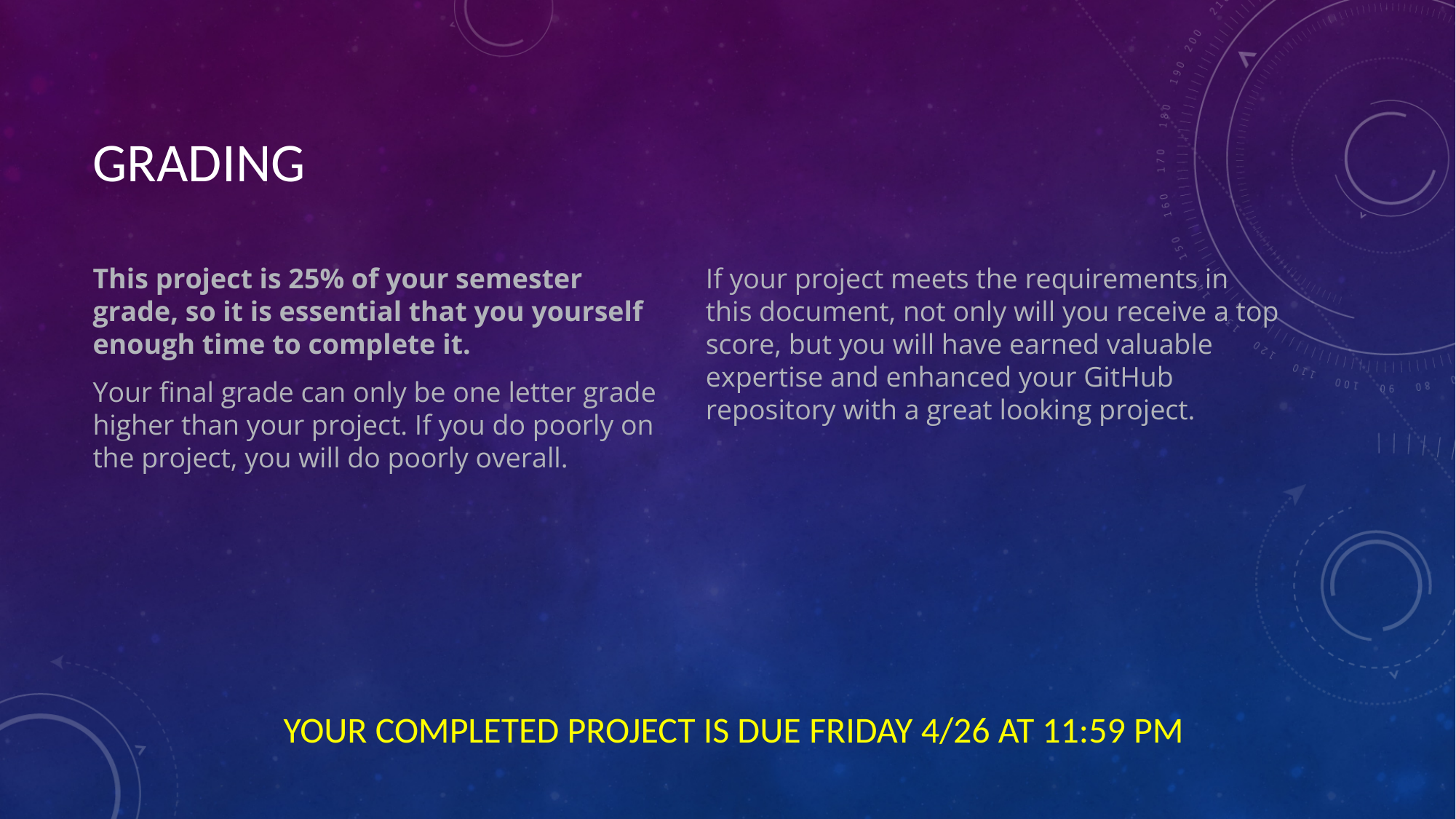

# grading
This project is 25% of your semester grade, so it is essential that you yourself enough time to complete it.
Your final grade can only be one letter grade higher than your project. If you do poorly on the project, you will do poorly overall.
If your project meets the requirements in this document, not only will you receive a top score, but you will have earned valuable expertise and enhanced your GitHub repository with a great looking project.
Your completed project is due Friday 4/26 at 11:59 PM